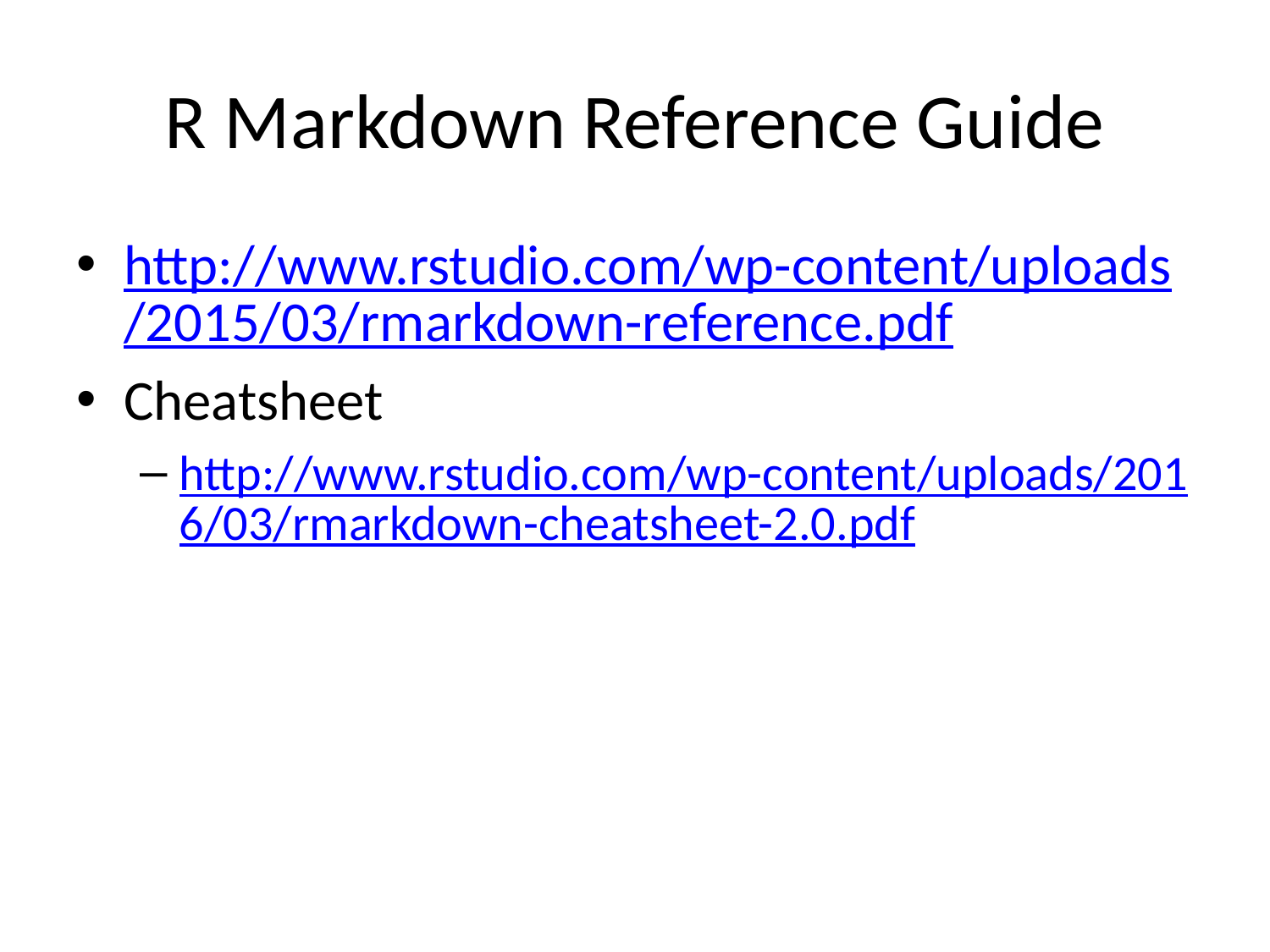

# R Markdown Reference Guide
http://www.rstudio.com/wp-content/uploads/2015/03/rmarkdown-reference.pdf
Cheatsheet
http://www.rstudio.com/wp-content/uploads/2016/03/rmarkdown-cheatsheet-2.0.pdf